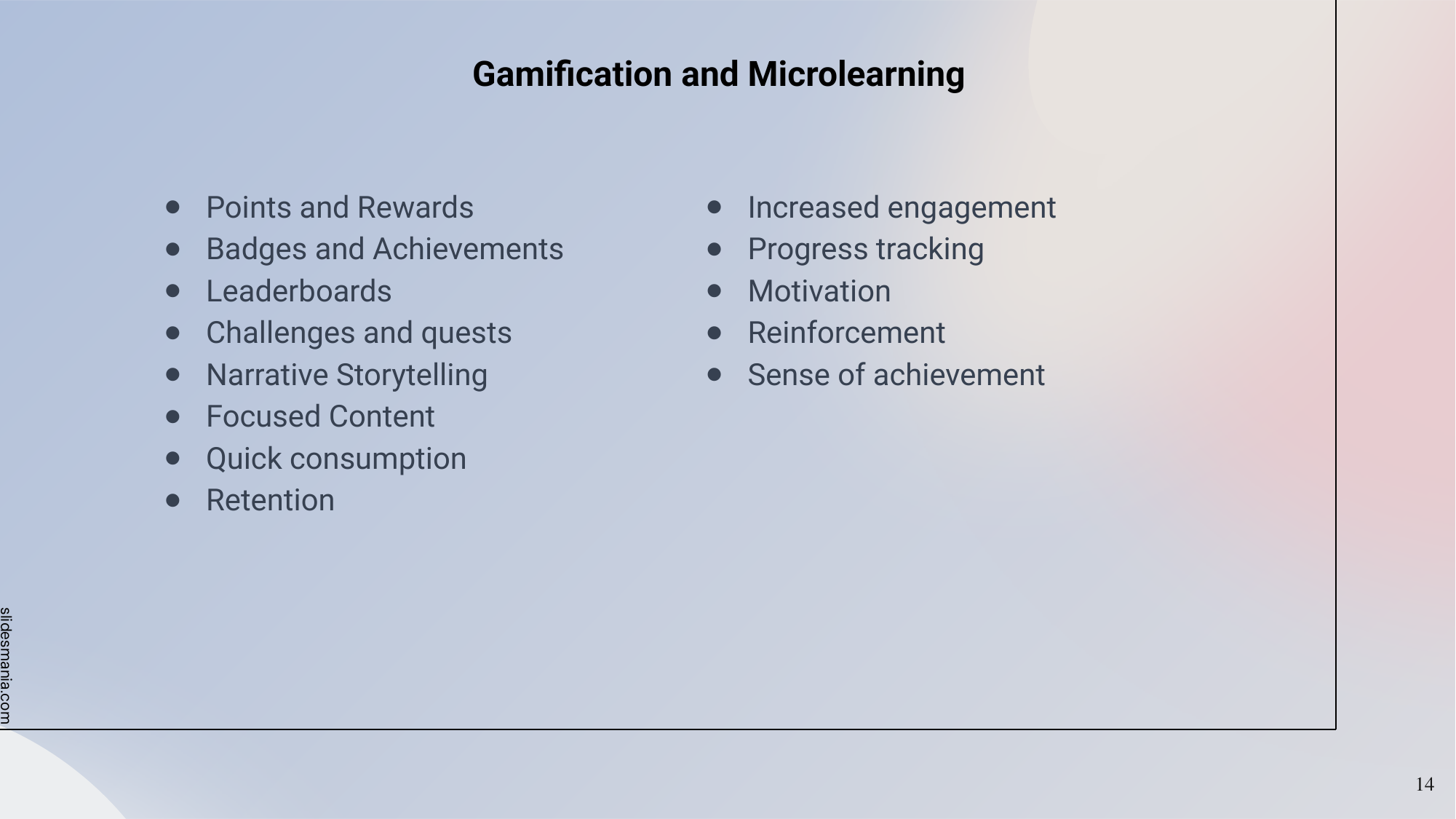

# Gamification and Microlearning
Points and Rewards
Badges and Achievements
Leaderboards
Challenges and quests
Narrative Storytelling
Focused Content
Quick consumption
Retention
Increased engagement
Progress tracking
Motivation
Reinforcement
Sense of achievement

14